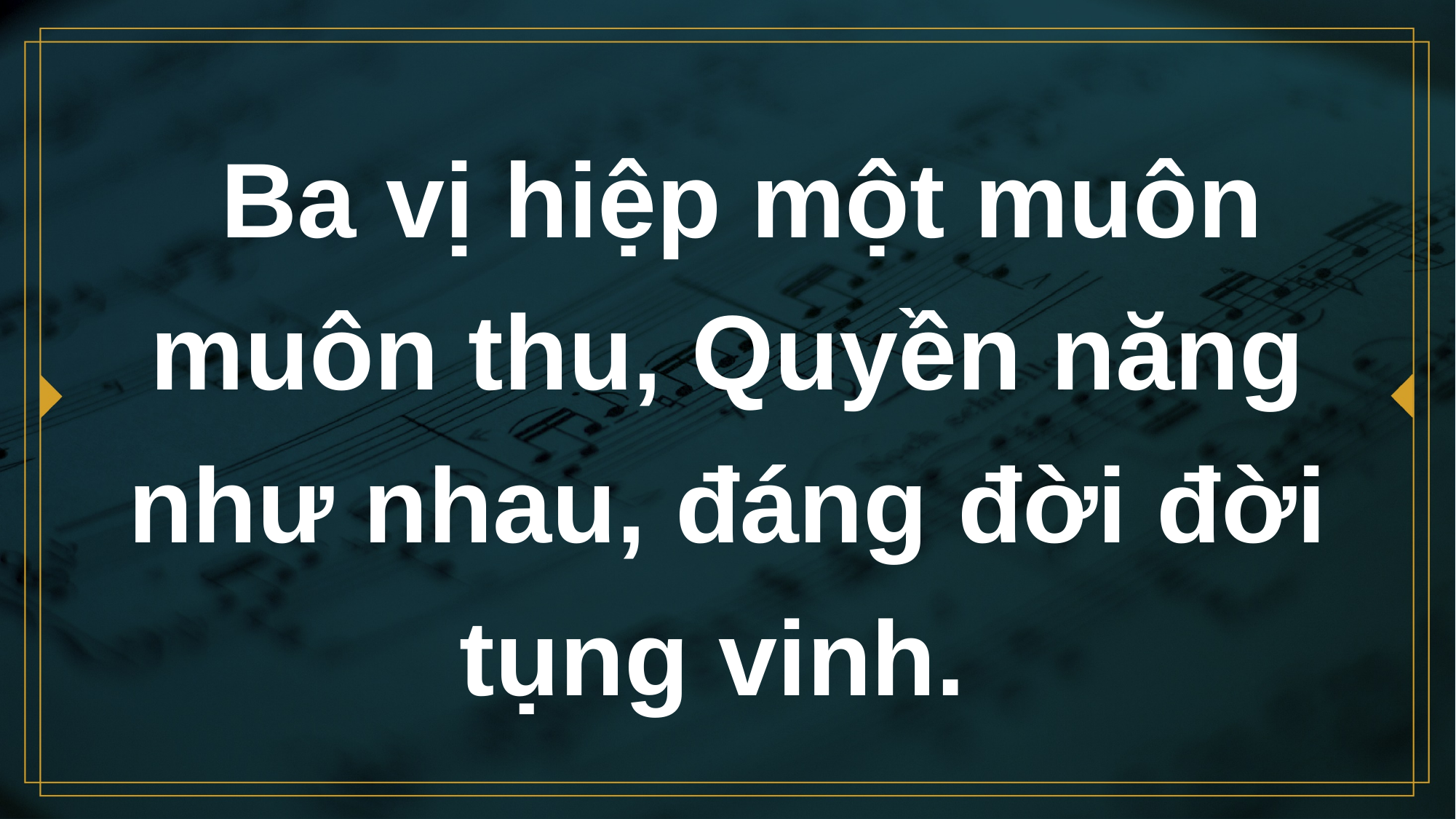

# Ba vị hiệp một muôn muôn thu, Quyền năng như nhau, đáng đời đời tụng vinh.